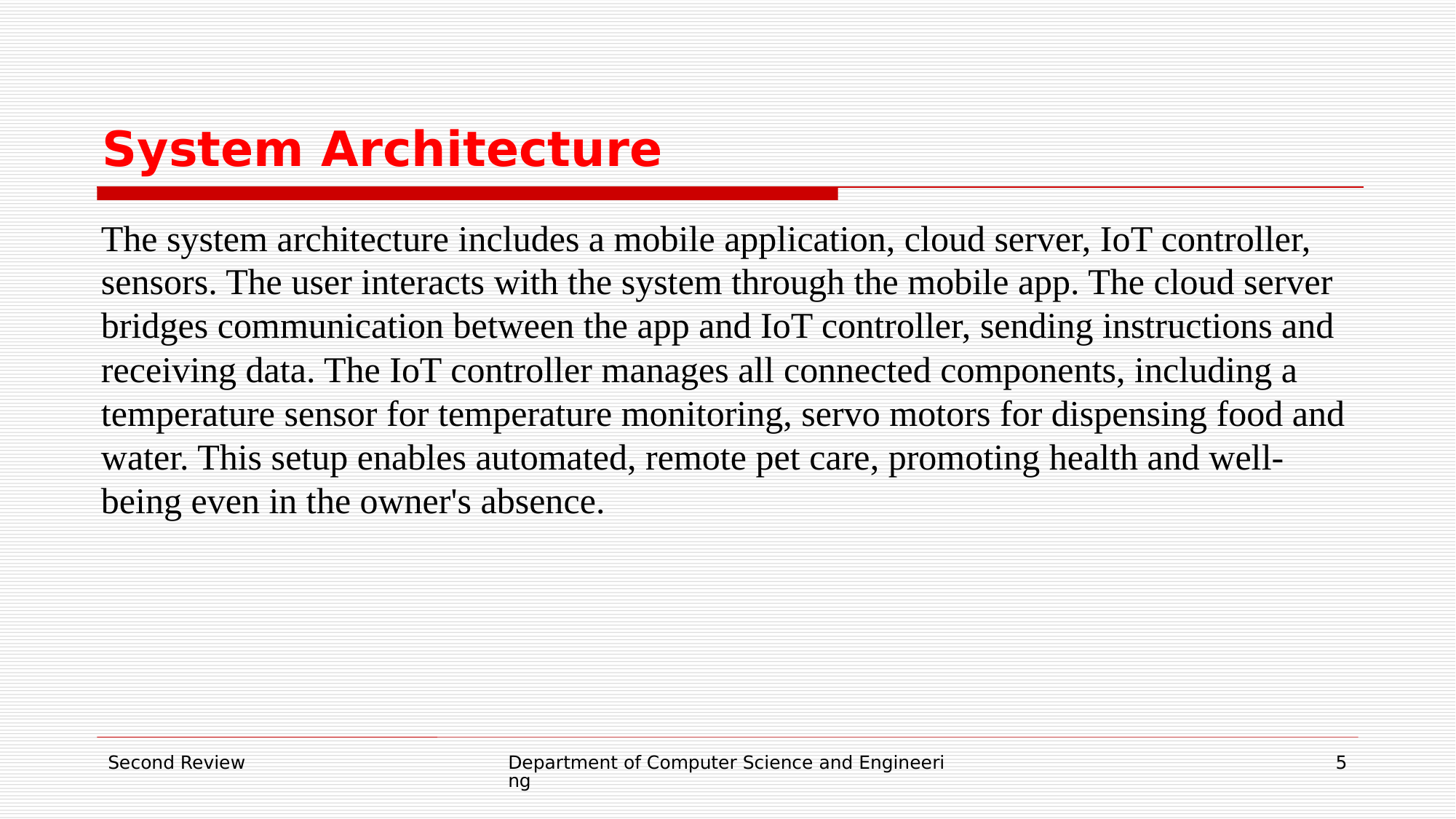

# System Architecture
The system architecture includes a mobile application, cloud server, IoT controller, sensors. The user interacts with the system through the mobile app. The cloud server bridges communication between the app and IoT controller, sending instructions and receiving data. The IoT controller manages all connected components, including a temperature sensor for temperature monitoring, servo motors for dispensing food and water. This setup enables automated, remote pet care, promoting health and well-being even in the owner's absence.

Second Review
Department of Computer Science and Engineering
5